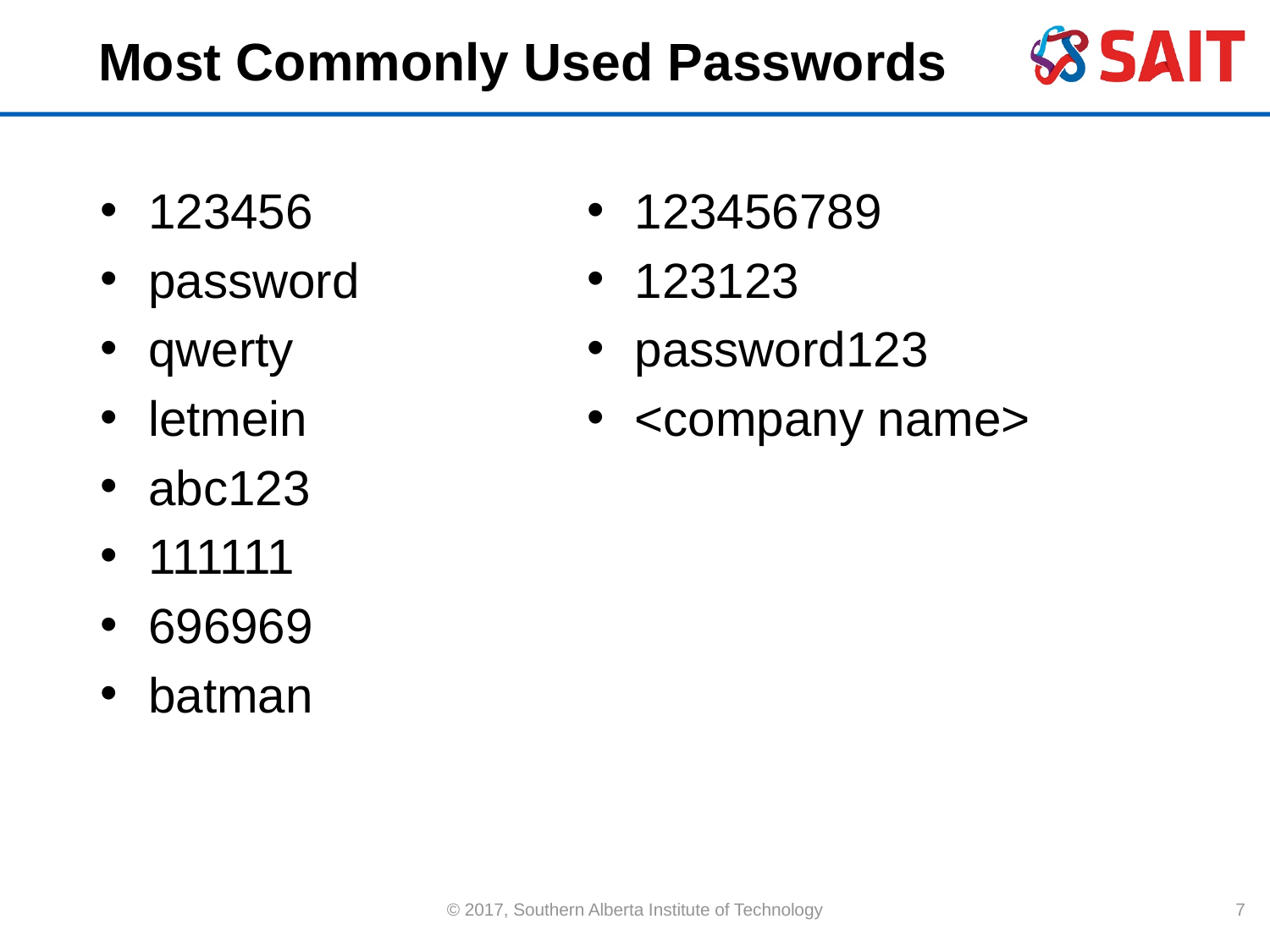

# Most Commonly Used Passwords
123456
password
qwerty
letmein
abc123
111111
696969
batman
123456789
123123
password123
<company name>